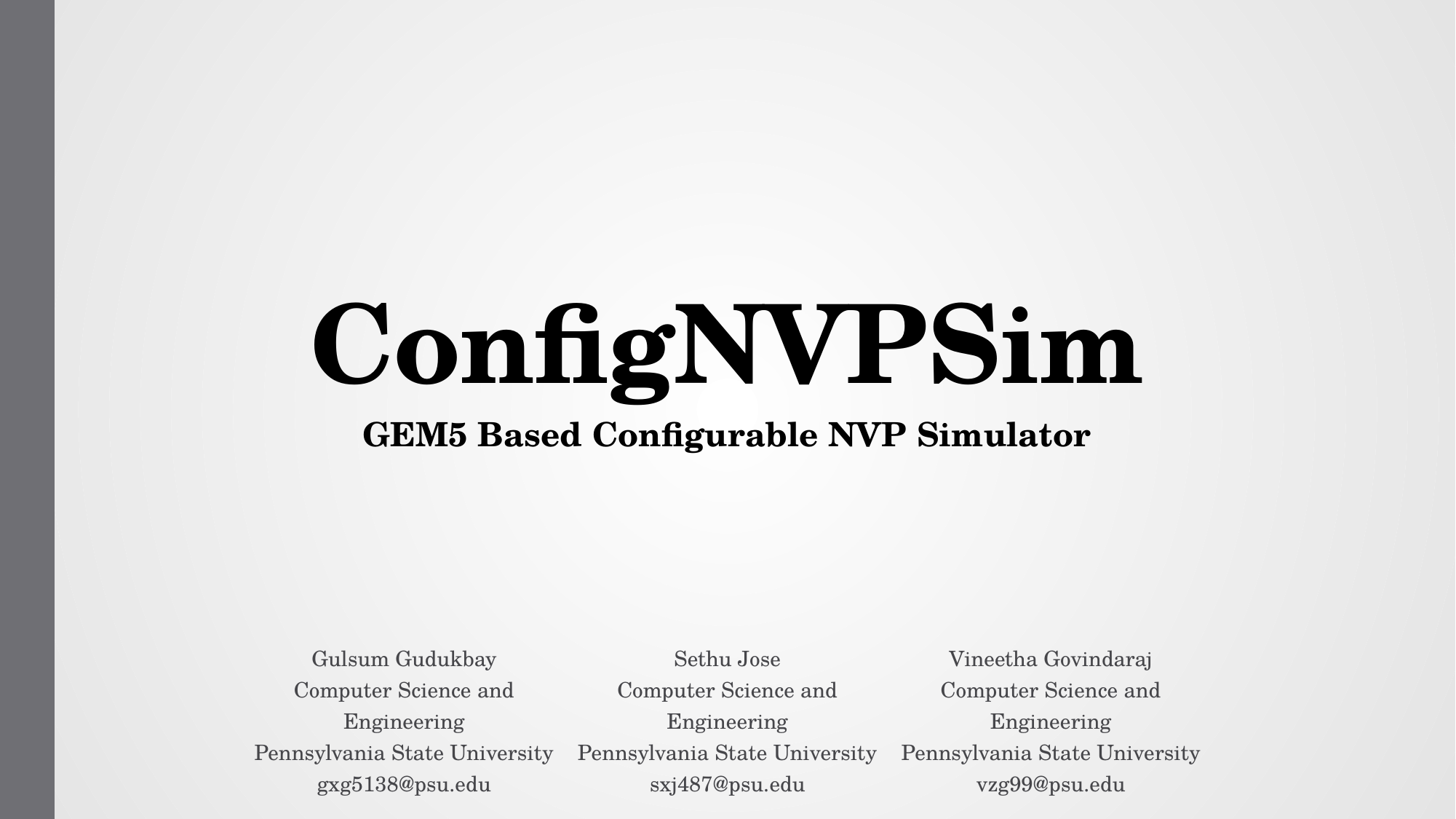

# ConfigNVPSim
GEM5 Based Configurable NVP Simulator
| Gulsum Gudukbay Computer Science and Engineering Pennsylvania State University gxg5138@psu.edu | Sethu Jose Computer Science and Engineering Pennsylvania State University sxj487@psu.edu | Vineetha Govindaraj Computer Science and Engineering Pennsylvania State University vzg99@psu.edu |
| --- | --- | --- |